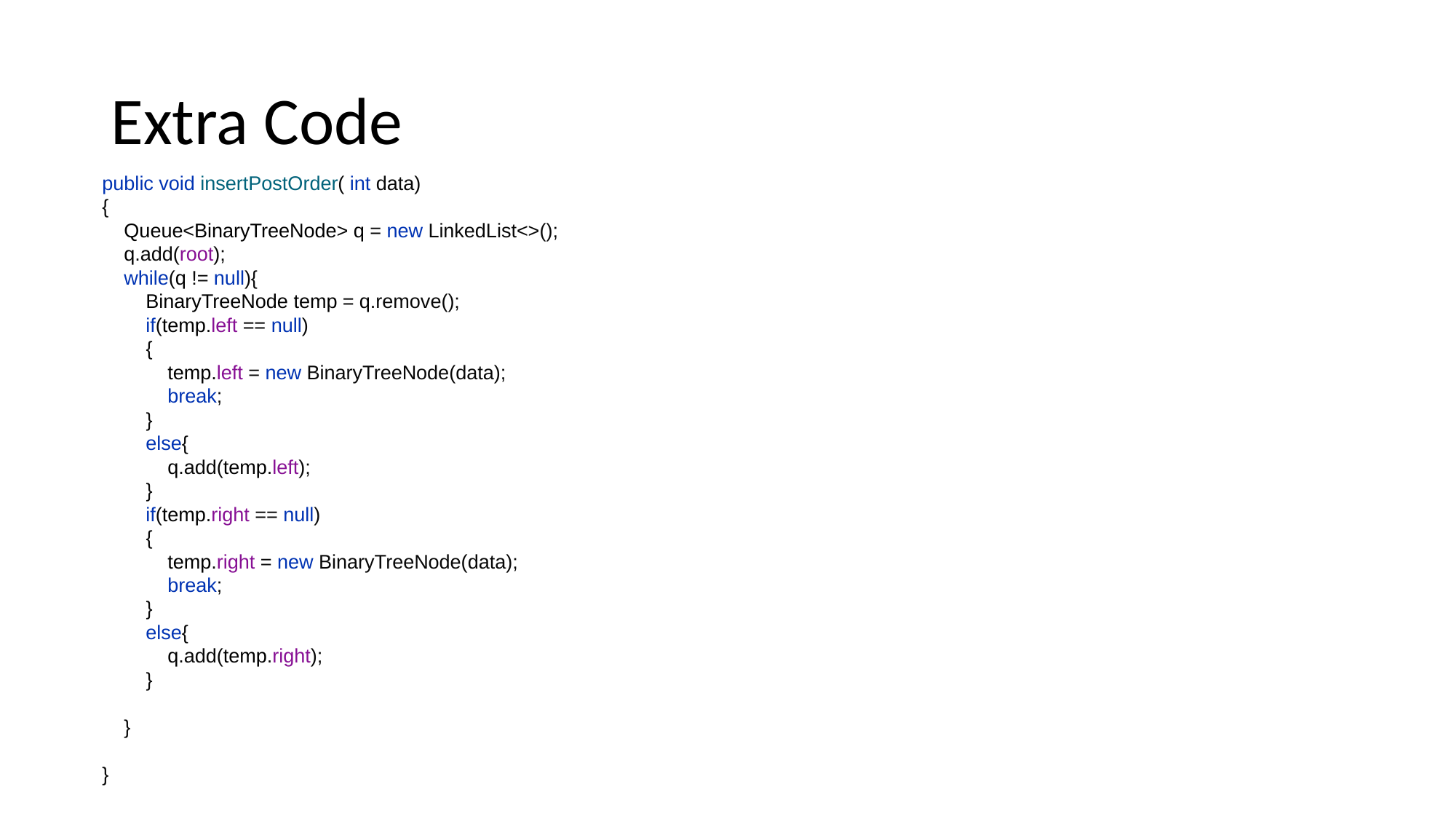

# Extra Code
public void insertPostOrder( int data)
{
    Queue<BinaryTreeNode> q = new LinkedList<>();
    q.add(root);
    while(q != null){
        BinaryTreeNode temp = q.remove();
        if(temp.left == null)
        {
            temp.left = new BinaryTreeNode(data);
            break;
        }
        else{
            q.add(temp.left);
        }
        if(temp.right == null)
        {
            temp.right = new BinaryTreeNode(data);
            break;
        }
        else{
            q.add(temp.right);
        }
    }
}